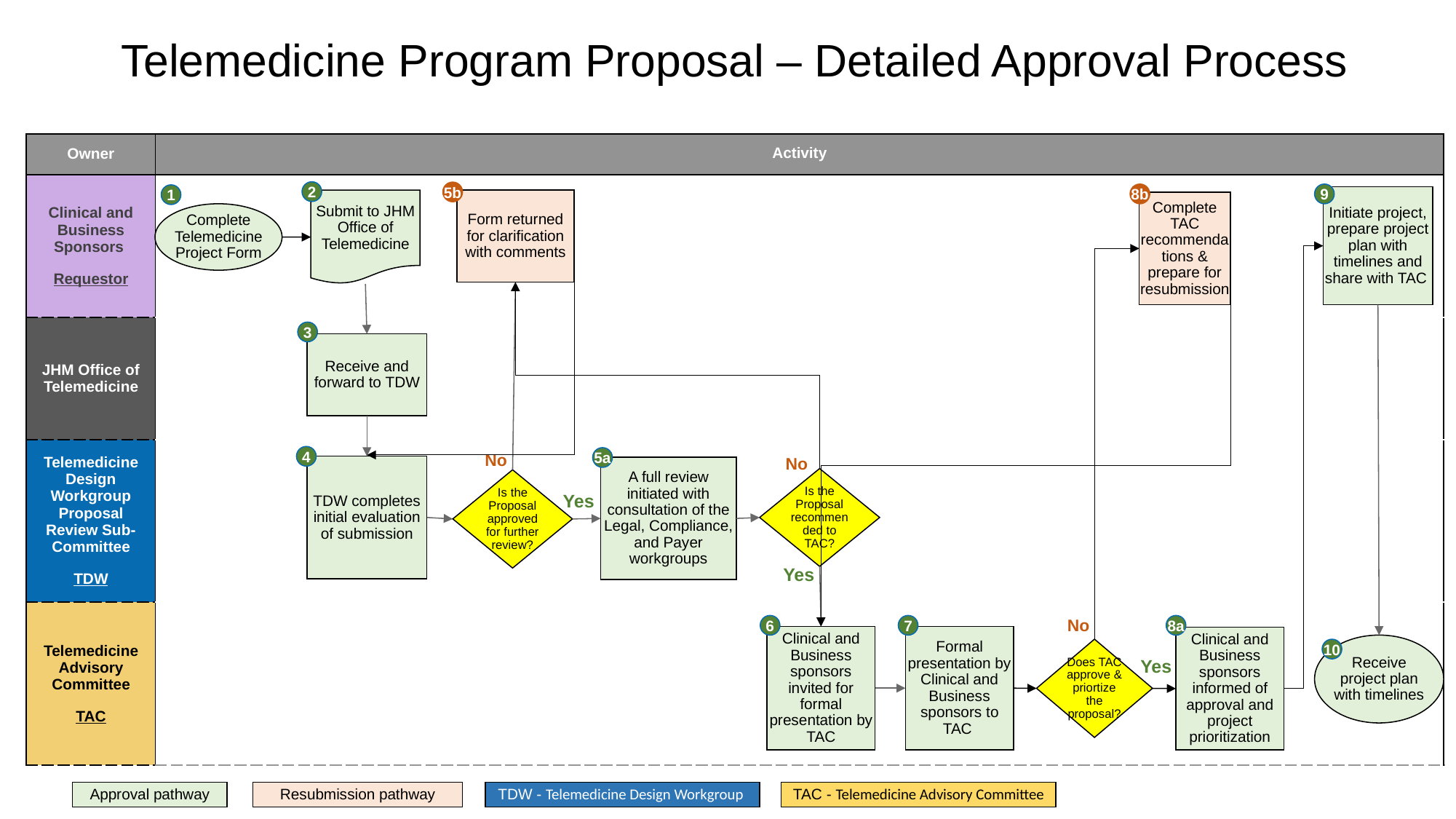

Telemedicine Program Proposal – Detailed Approval Process
| Owner | Activity |
| --- | --- |
| Clinical and Business Sponsors Requestor |  |
| JHM Office of Telemedicine |  |
| Telemedicine Design Workgroup Proposal Review Sub-Committee TDW |  |
| Telemedicine Advisory Committee TAC |  |
2
5b
8b
9
1
Initiate project, prepare project plan with timelines and share with TAC
Submit to JHM Office of Telemedicine
Form returned for clarification with comments
Complete TAC recommendations & prepare for resubmission
Complete Telemedicine Project Form
3
Receive and forward to TDW
4
5a
No
No
TDW completes initial evaluation of submission
A full review initiated with consultation of the Legal, Compliance, and Payer workgroups
Is the Proposal recommended to TAC?
Is the Proposal approved for further review?
Yes
Yes
No
6
7
8a
Clinical and Business sponsors invited for formal presentation by TAC
Formal presentation by Clinical and Business sponsors to TAC
Clinical and Business sponsors informed of approval and project prioritization
Receive project plan with timelines
10
Does TAC approve & priortize the proposal?
Yes

Approval pathway
Resubmission pathway
TDW - Telemedicine Design Workgroup
TAC - Telemedicine Advisory Committee